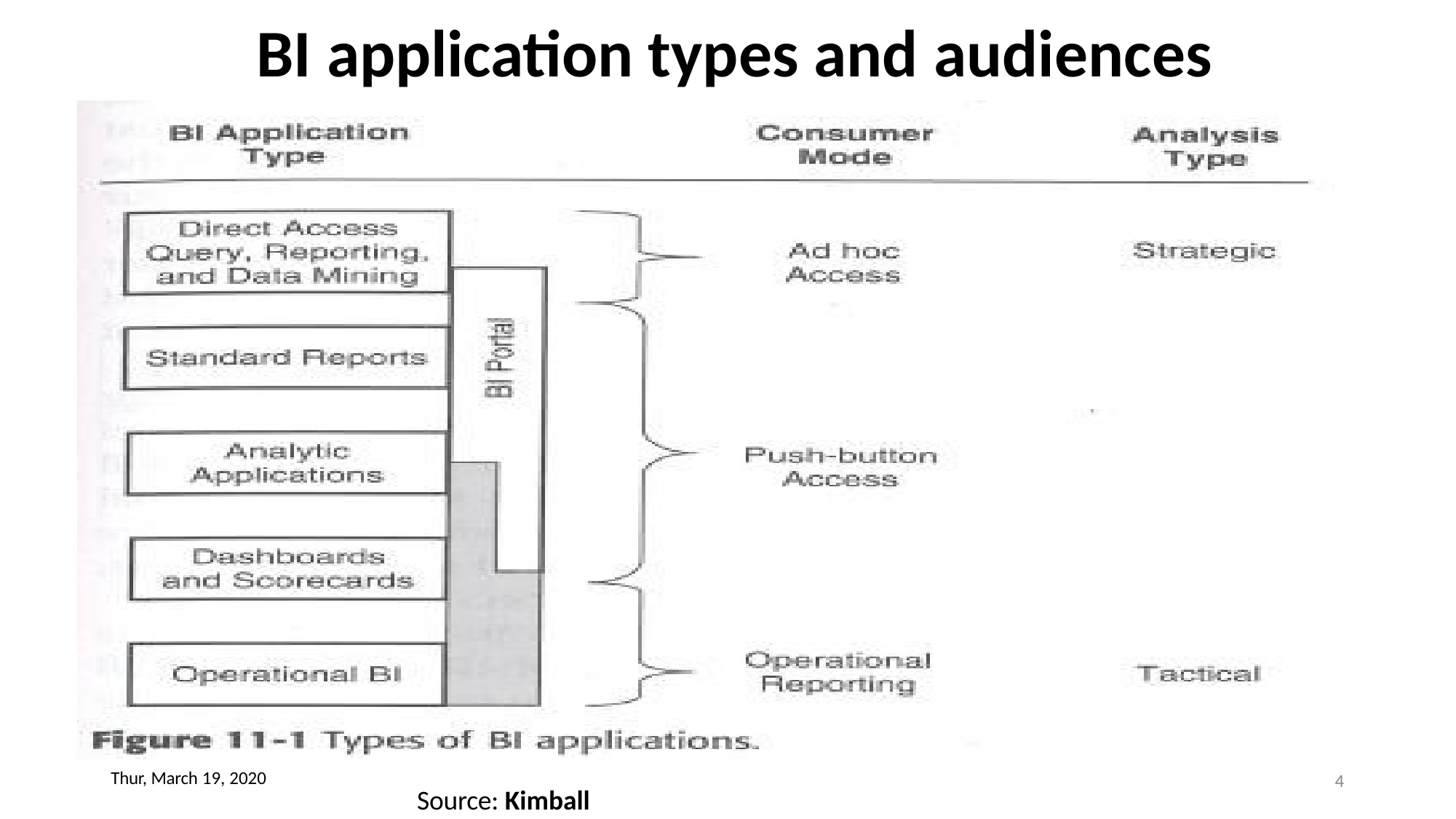

# BI application types and audiences

Thur, March 19, 2020
4
Source: Kimball